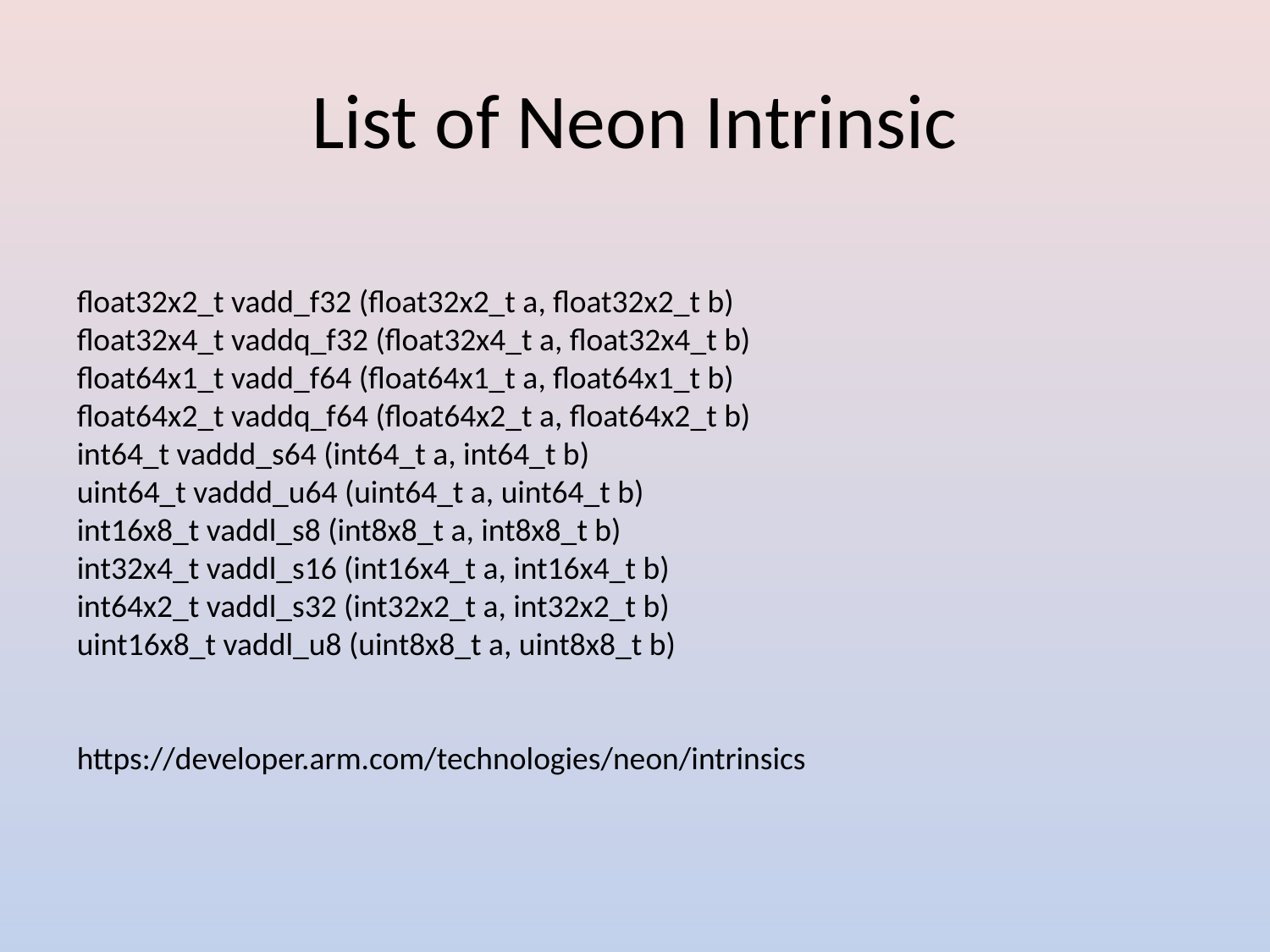

# List of Neon Intrinsic
float32x2_t vadd_f32 (float32x2_t a, float32x2_t b)
float32x4_t vaddq_f32 (float32x4_t a, float32x4_t b)
float64x1_t vadd_f64 (float64x1_t a, float64x1_t b)
float64x2_t vaddq_f64 (float64x2_t a, float64x2_t b)
int64_t vaddd_s64 (int64_t a, int64_t b)
uint64_t vaddd_u64 (uint64_t a, uint64_t b)
int16x8_t vaddl_s8 (int8x8_t a, int8x8_t b)
int32x4_t vaddl_s16 (int16x4_t a, int16x4_t b)
int64x2_t vaddl_s32 (int32x2_t a, int32x2_t b)
uint16x8_t vaddl_u8 (uint8x8_t a, uint8x8_t b)

https://developer.arm.com/technologies/neon/intrinsics